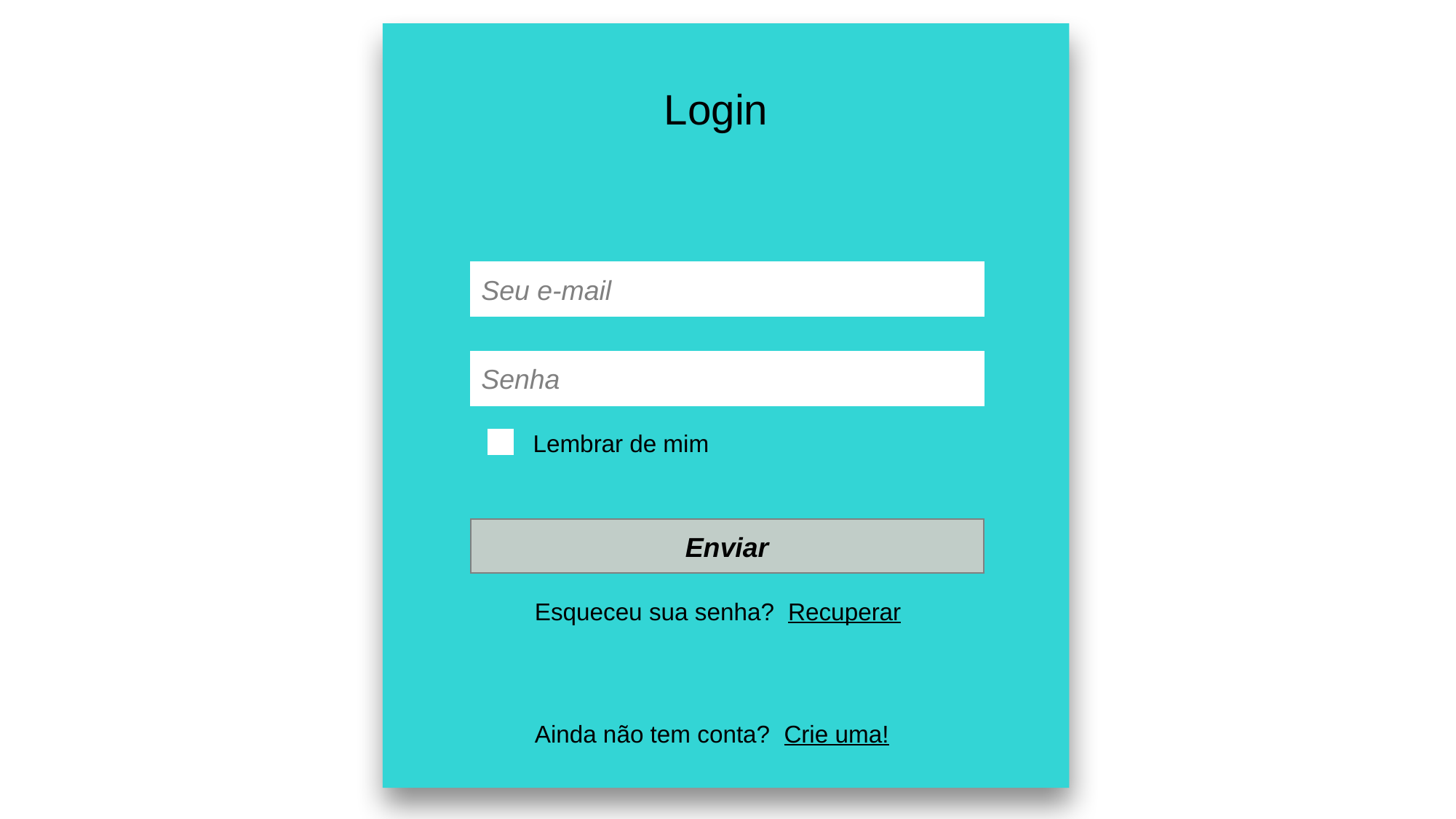

Login
Seu e-mail
Senha
Lembrar de mim

Enviar
Esqueceu sua senha?  Recuperar
Ainda não tem conta?  Crie uma!